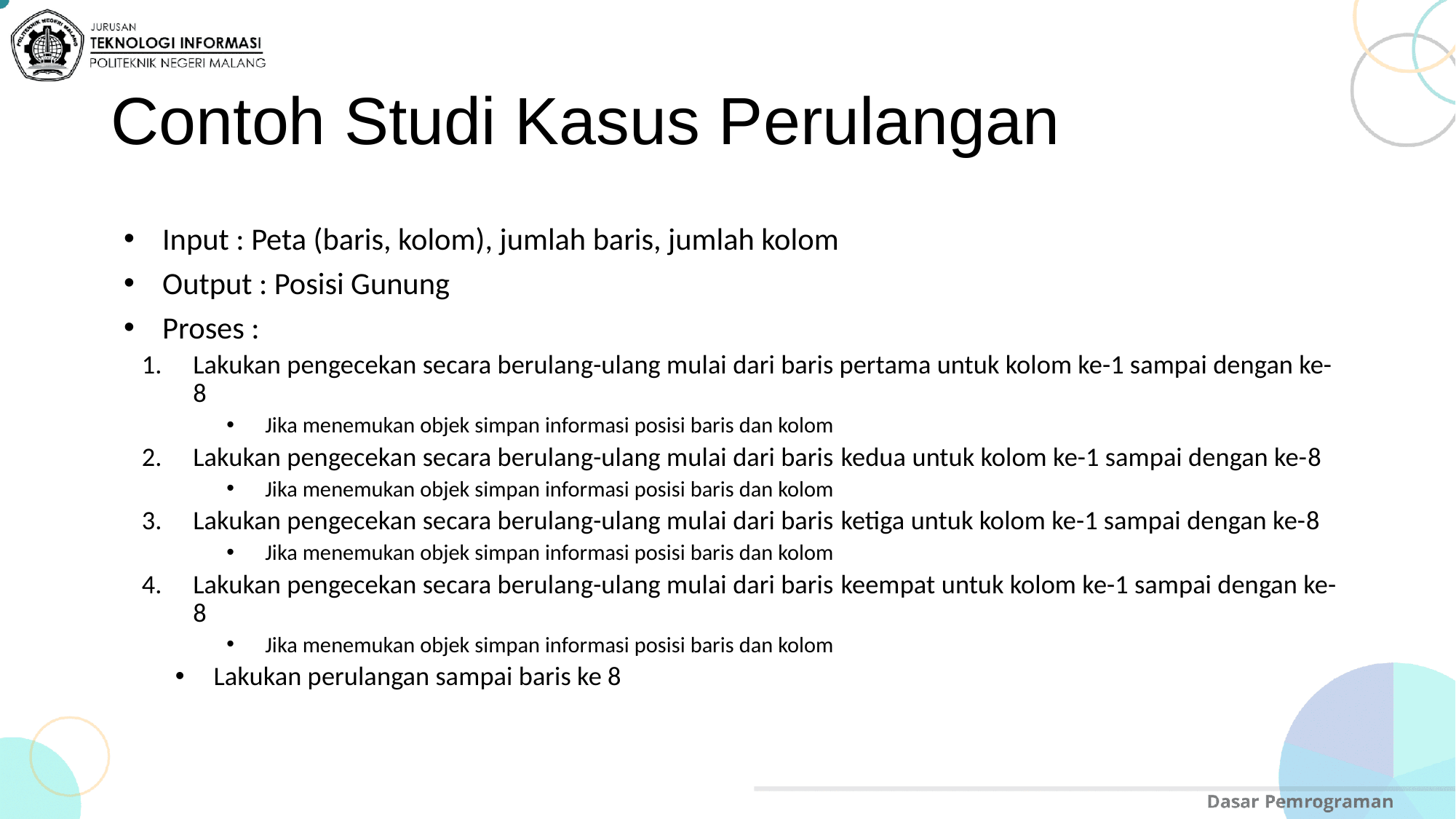

# Contoh Studi Kasus Perulangan
Input : Peta (baris, kolom), jumlah baris, jumlah kolom
Output : Posisi Gunung
Proses :
Lakukan pengecekan secara berulang-ulang mulai dari baris pertama untuk kolom ke-1 sampai dengan ke-8
Jika menemukan objek simpan informasi posisi baris dan kolom
Lakukan pengecekan secara berulang-ulang mulai dari baris kedua untuk kolom ke-1 sampai dengan ke-8
Jika menemukan objek simpan informasi posisi baris dan kolom
Lakukan pengecekan secara berulang-ulang mulai dari baris ketiga untuk kolom ke-1 sampai dengan ke-8
Jika menemukan objek simpan informasi posisi baris dan kolom
Lakukan pengecekan secara berulang-ulang mulai dari baris keempat untuk kolom ke-1 sampai dengan ke-8
Jika menemukan objek simpan informasi posisi baris dan kolom
Lakukan perulangan sampai baris ke 8